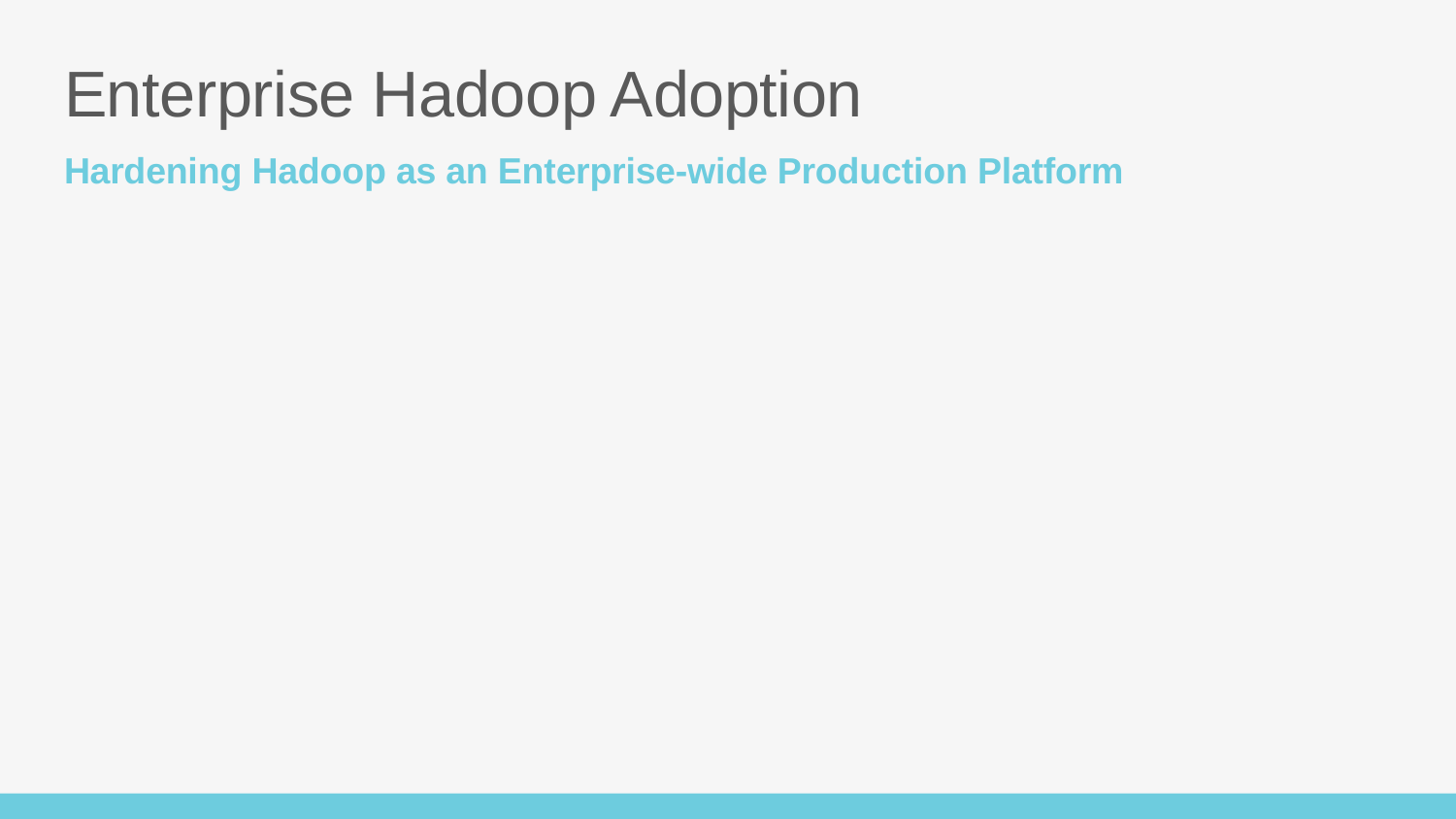

# Enterprise Hadoop Adoption
Hardening Hadoop as an Enterprise-wide Production Platform